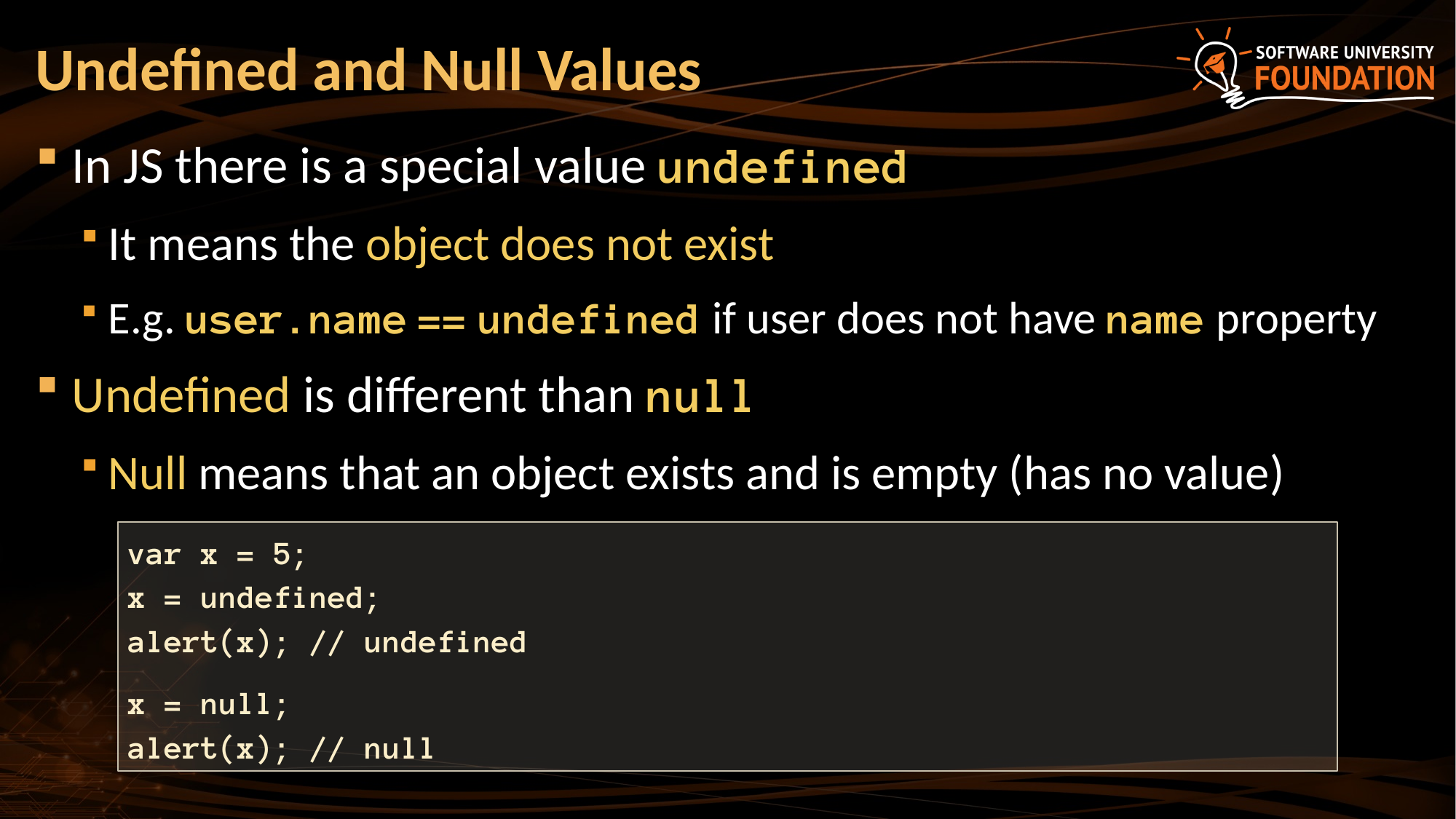

# Undefined and Null Values
In JS there is a special value undefined
It means the object does not exist
E.g. user.name == undefined if user does not have name property
Undefined is different than null
Null means that an object exists and is empty (has no value)
var x = 5;
x = undefined;
alert(x); // undefined
x = null;
alert(x); // null